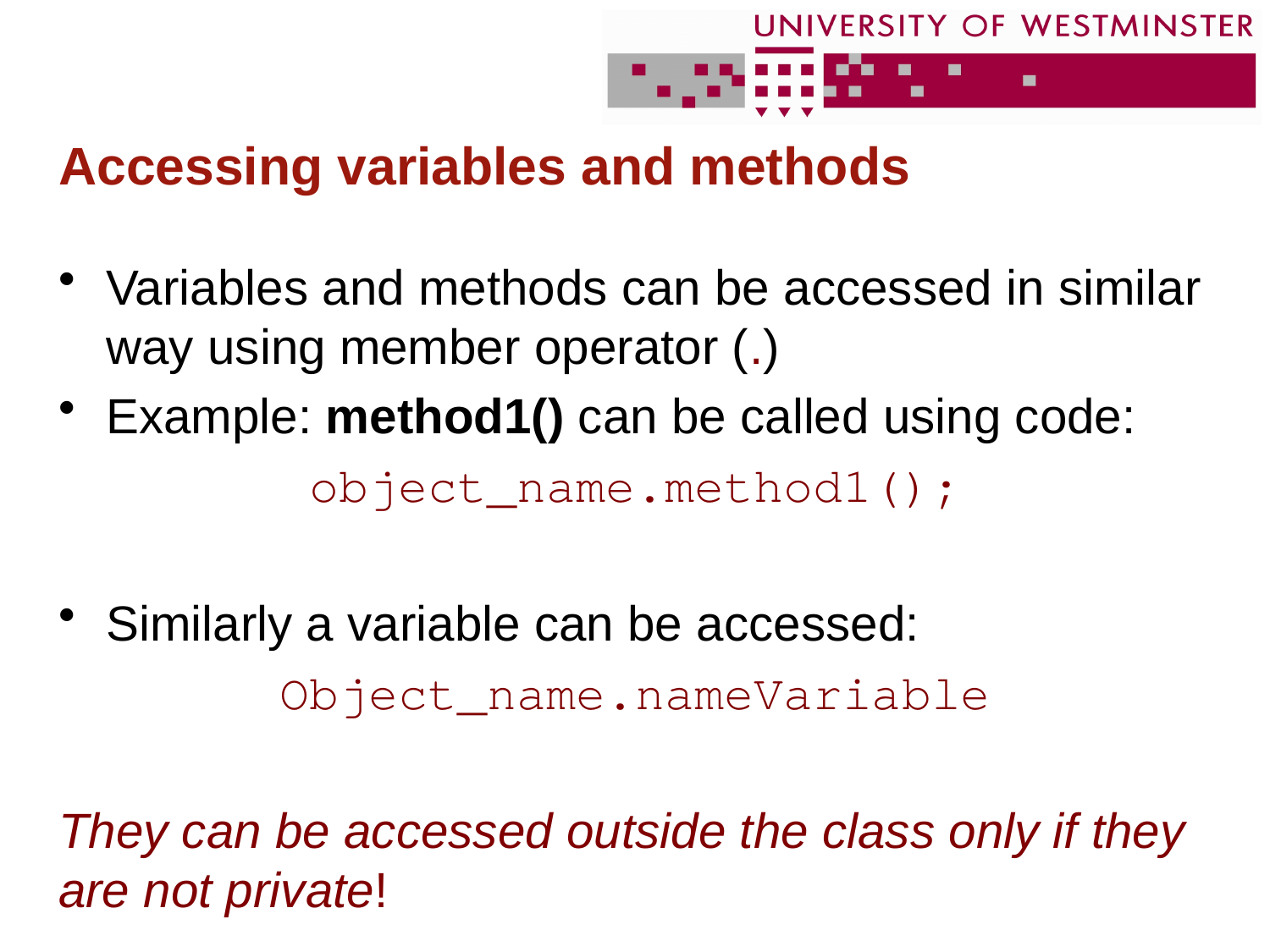

# Accessing variables and methods
Variables and methods can be accessed in similar way using member operator (.)
Example: method1() can be called using code:
object_name.method1();

Similarly a variable can be accessed:
Object_name.nameVariable

They can be accessed outside the class only if they are not private!